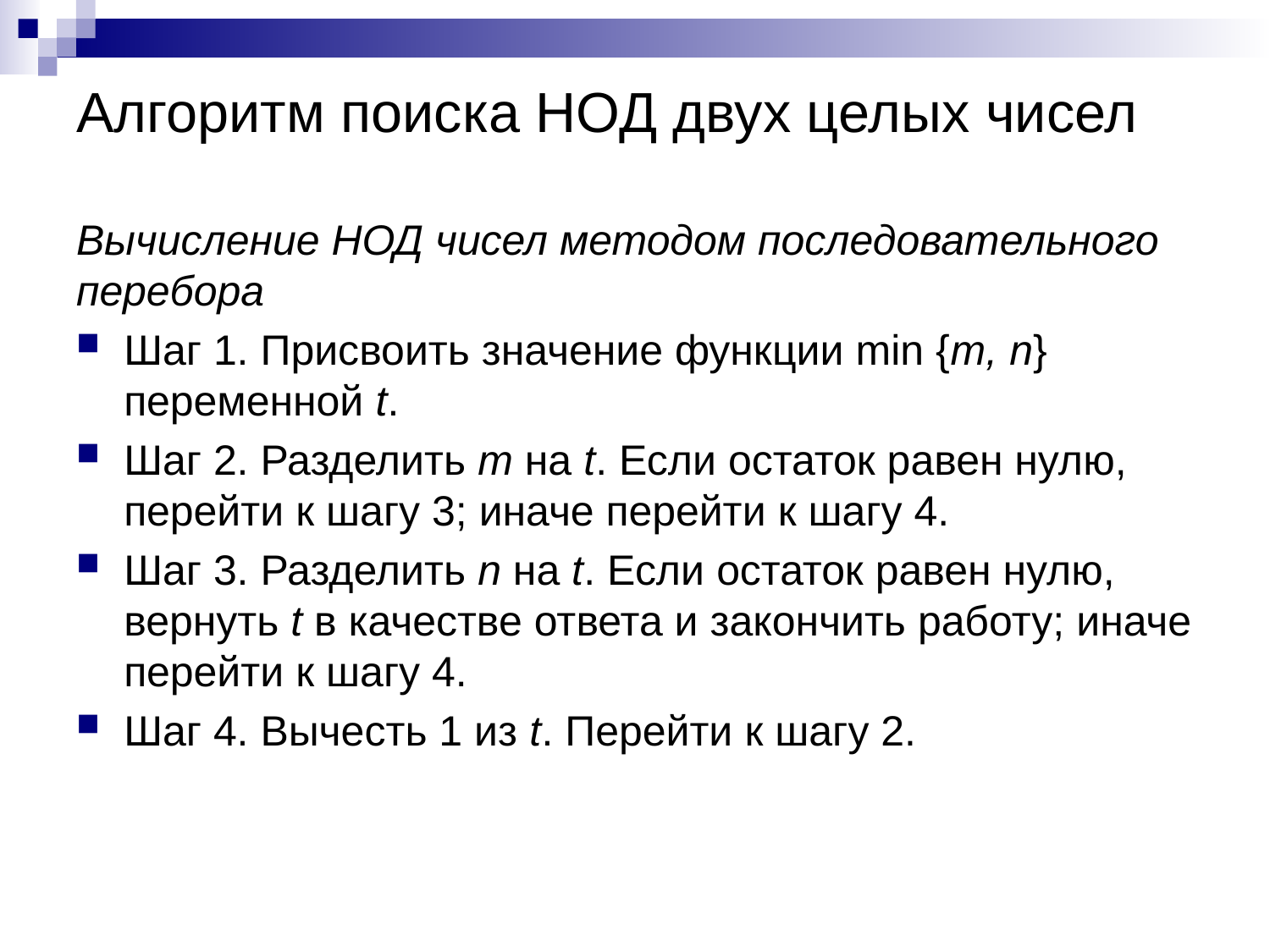

# Алгоритм поиска НОД двух целых чисел
Вычисление НОД чисел методом последовательного перебора
Шаг 1. Присвоить значение функции min {m, n} переменной t.
Шаг 2. Разделить m на t. Если остаток равен нулю, перейти к шагу 3; иначе перейти к шагу 4.
Шаг 3. Разделить n на t. Если остаток равен нулю, вернуть t в качестве ответа и закончить работу; иначе перейти к шагу 4.
Шаг 4. Вычесть 1 из t. Перейти к шагу 2.